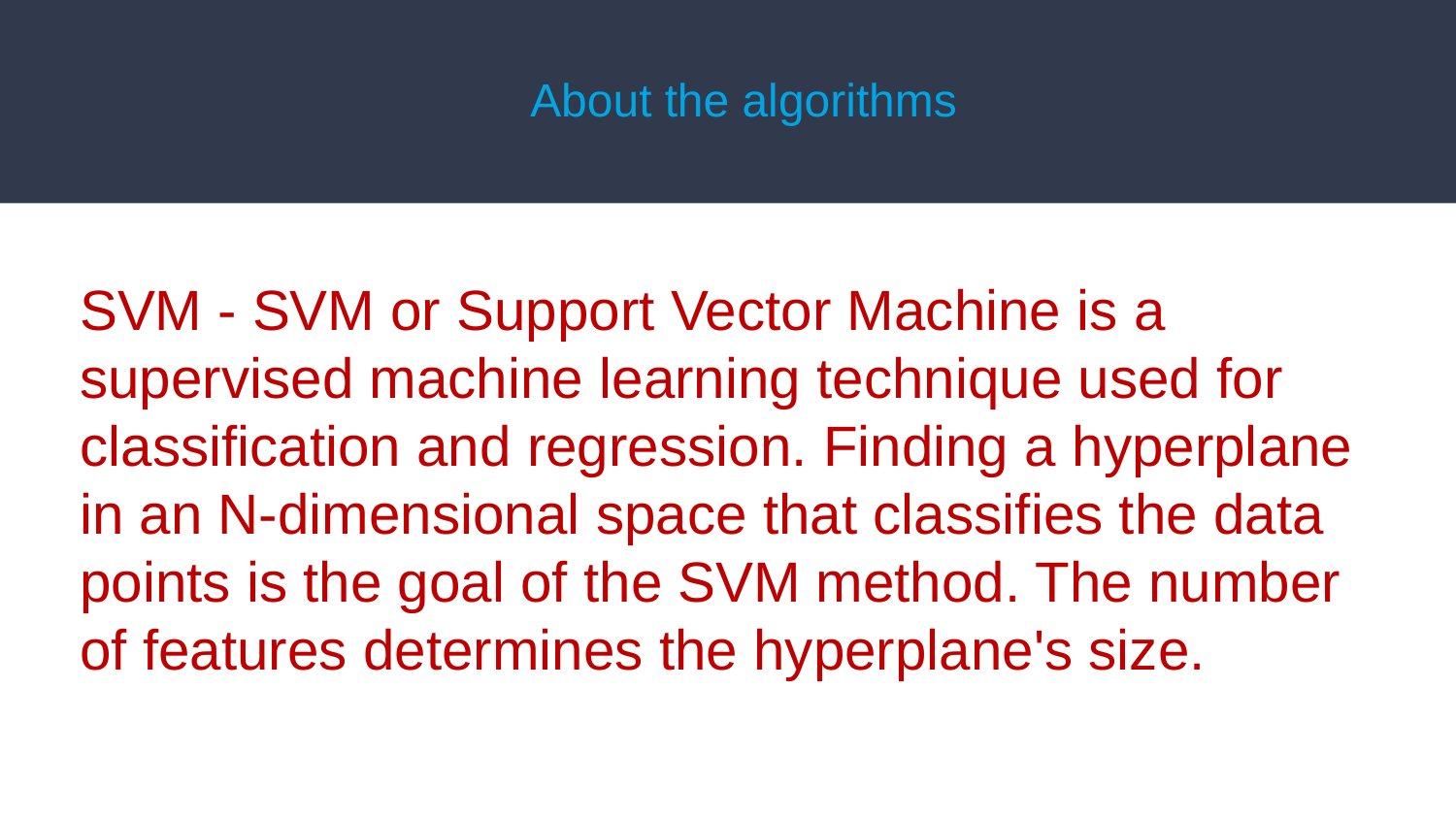

About the algorithms
SVM - SVM or Support Vector Machine is a supervised machine learning technique used for classification and regression. Finding a hyperplane in an N-dimensional space that classifies the data points is the goal of the SVM method. The number of features determines the hyperplane's size.